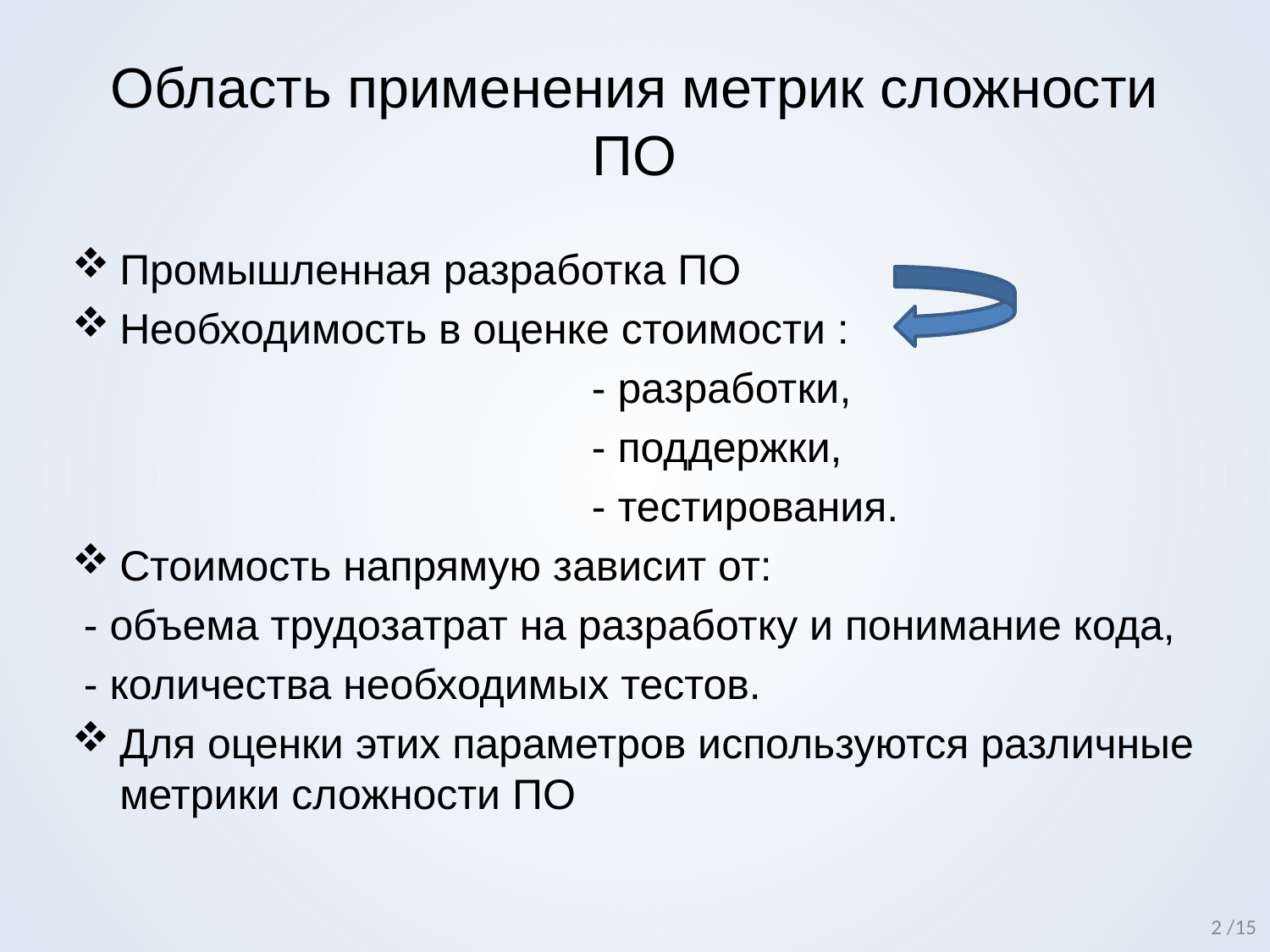

# Область применения метрик сложности ПО
Промышленная разработка ПО
Необходимость в оценке стоимости :
				 - разработки,
				 - поддержки,
				 - тестирования.
Стоимость напрямую зависит от:
 - объема трудозатрат на разработку и понимание кода,
 - количества необходимых тестов.
Для оценки этих параметров используются различные метрики сложности ПО

2 /15